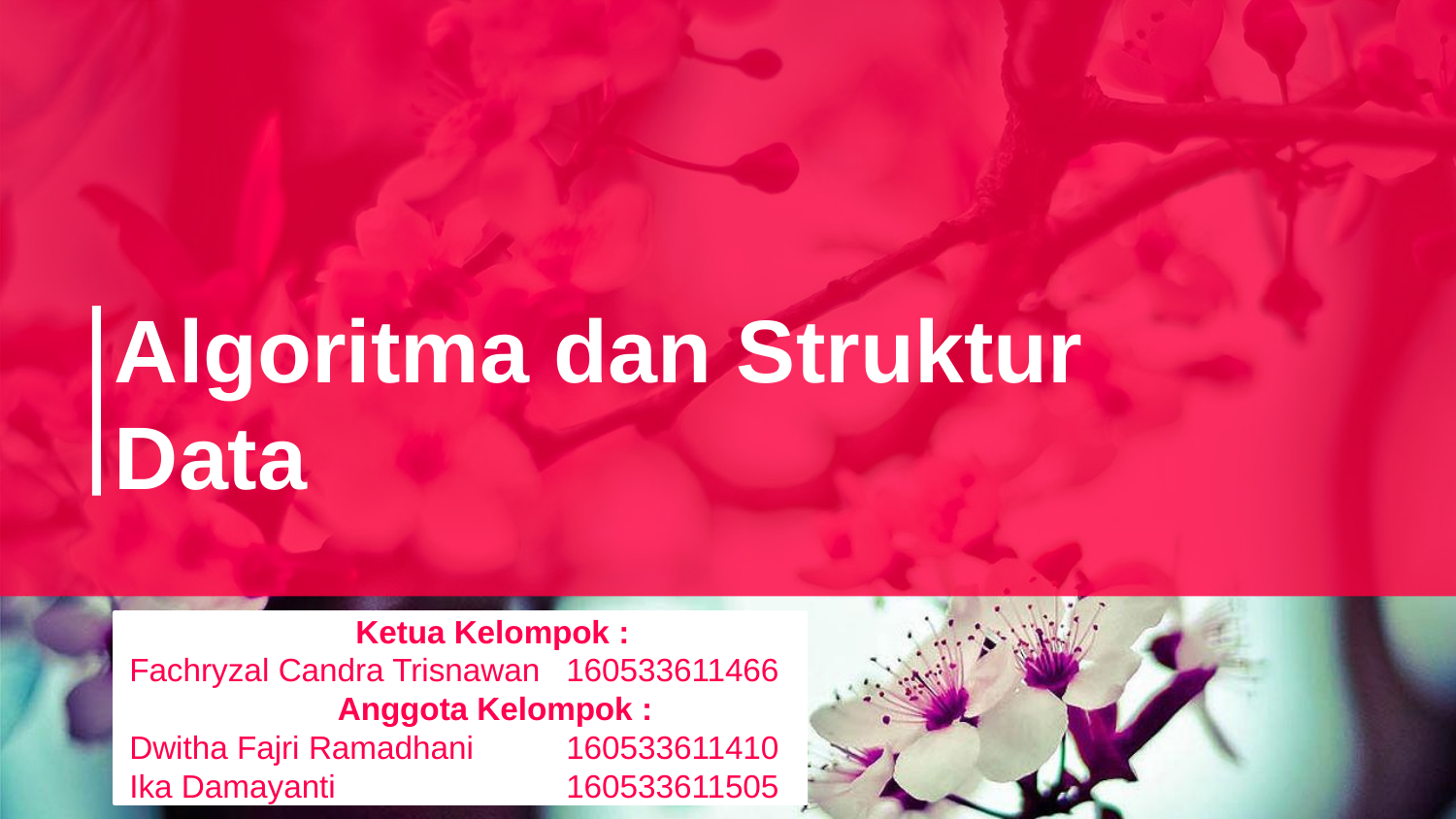

# Algoritma dan Struktur Data
	         Ketua Kelompok :
Fachryzal Candra Trisnawan	160533611466
	       Anggota Kelompok :
Dwitha Fajri Ramadhani	160533611410
Ika Damayanti		160533611505